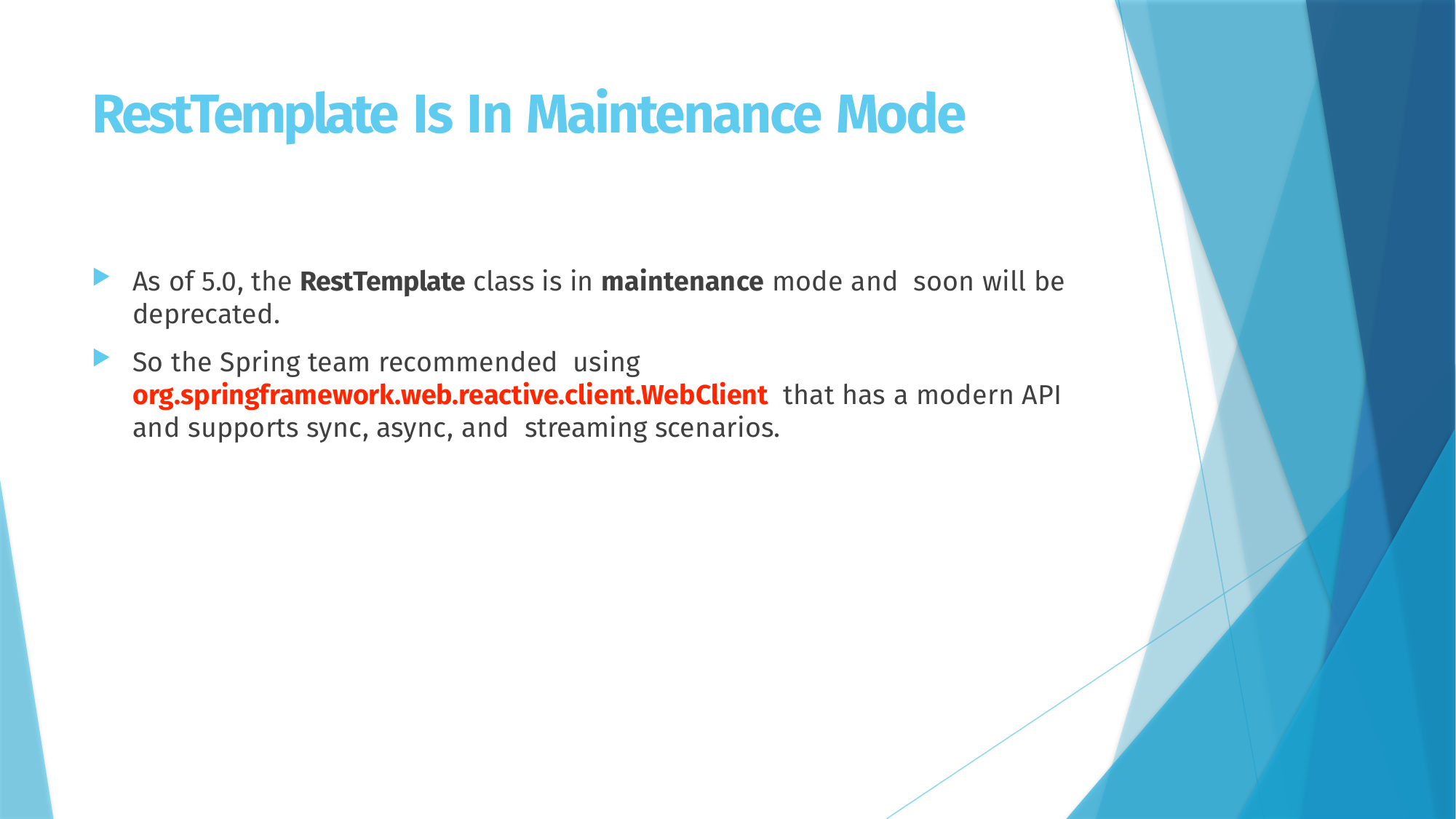

# RestTemplate Is In Maintenance Mode
As of 5.0, the RestTemplate class is in maintenance mode and  soon will be deprecated.
So the Spring team recommended  using org.springframework.web.reactive.client.WebClient  that has a modern API and supports sync, async, and  streaming scenarios.